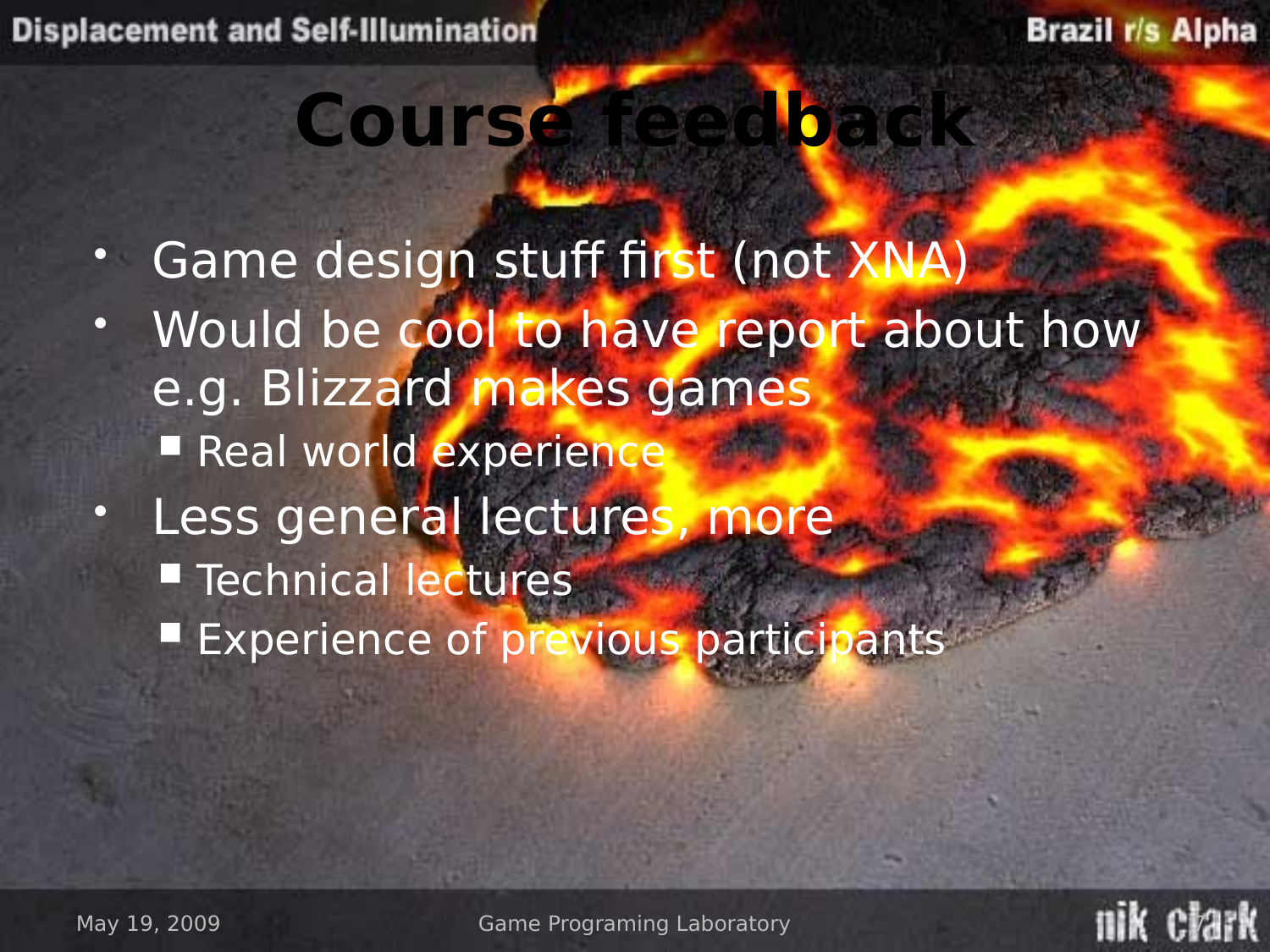

# Course feedback
Game design stuff first (not XNA)
Would be cool to have report about how e.g. Blizzard makes games
Real world experience
Less general lectures, more
Technical lectures
Experience of previous participants

May 19, 2009
Game Programing Laboratory
7